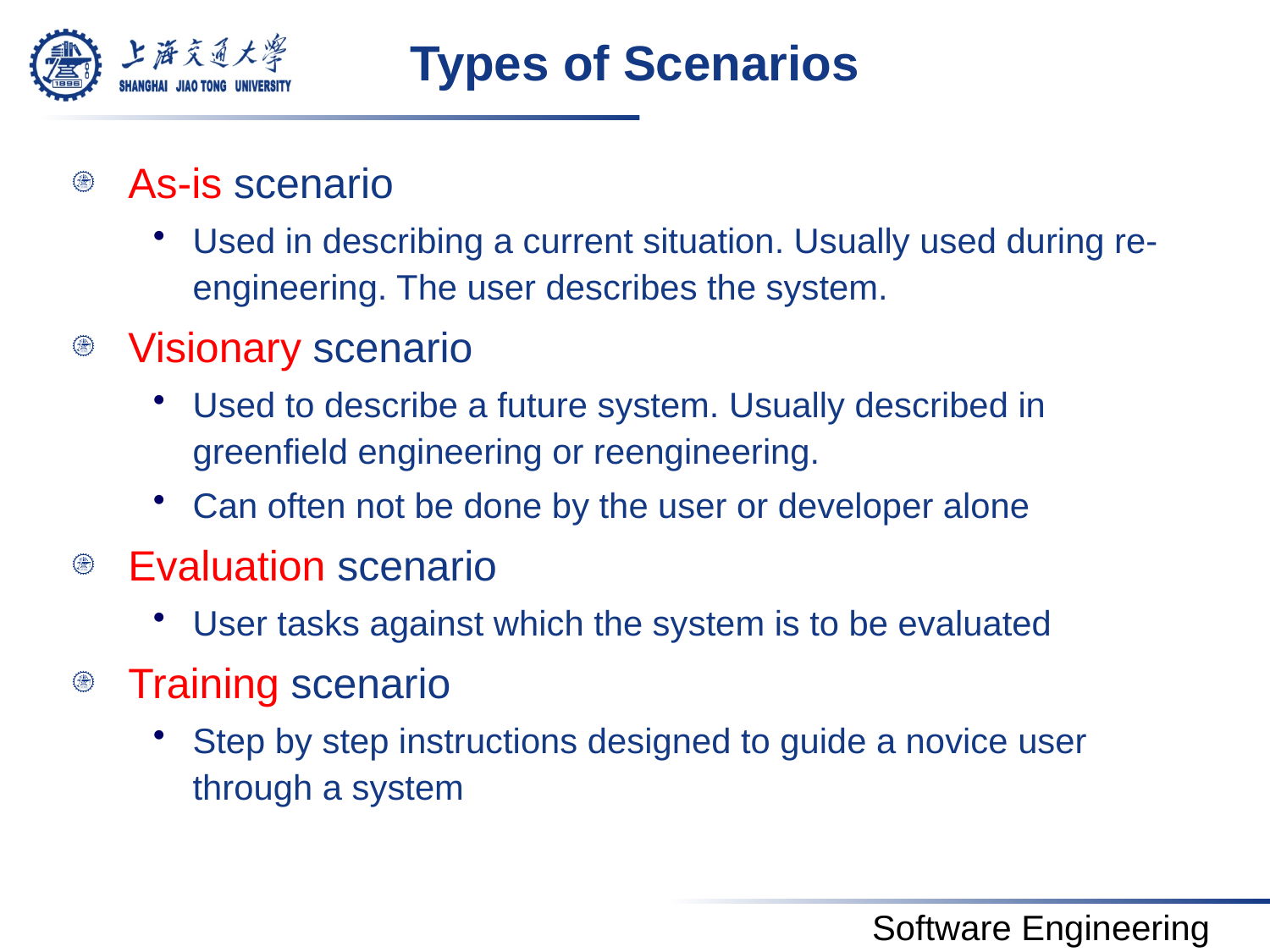

# Types of Scenarios
As-is scenario
Used in describing a current situation. Usually used during re-engineering. The user describes the system.
Visionary scenario
Used to describe a future system. Usually described in greenfield engineering or reengineering.
Can often not be done by the user or developer alone
Evaluation scenario
User tasks against which the system is to be evaluated
Training scenario
Step by step instructions designed to guide a novice user through a system